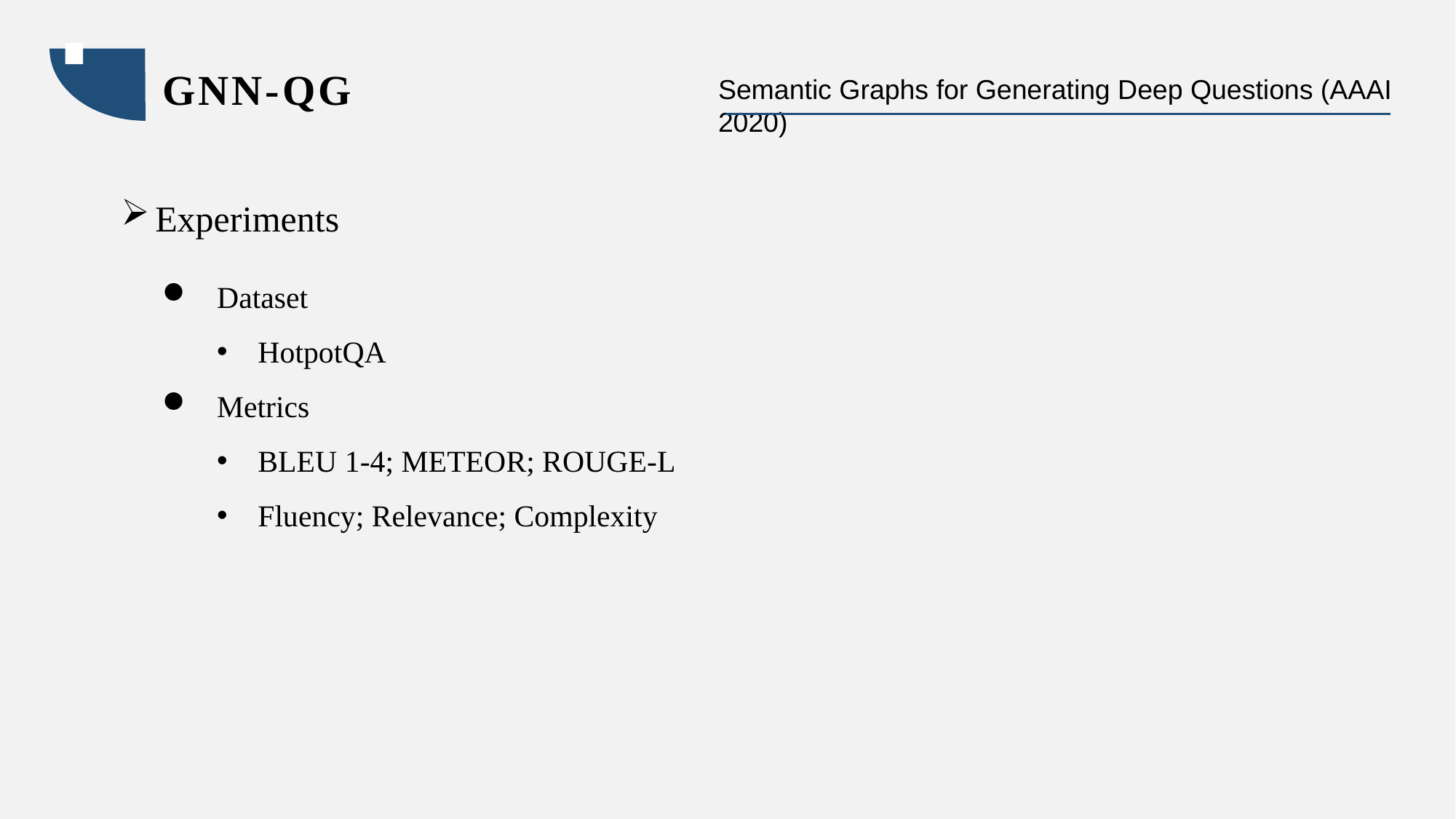

GNN-QG
Semantic Graphs for Generating Deep Questions (AAAI 2020)
Experiments
Dataset
HotpotQA
Metrics
BLEU 1-4; METEOR; ROUGE-L
Fluency; Relevance; Complexity